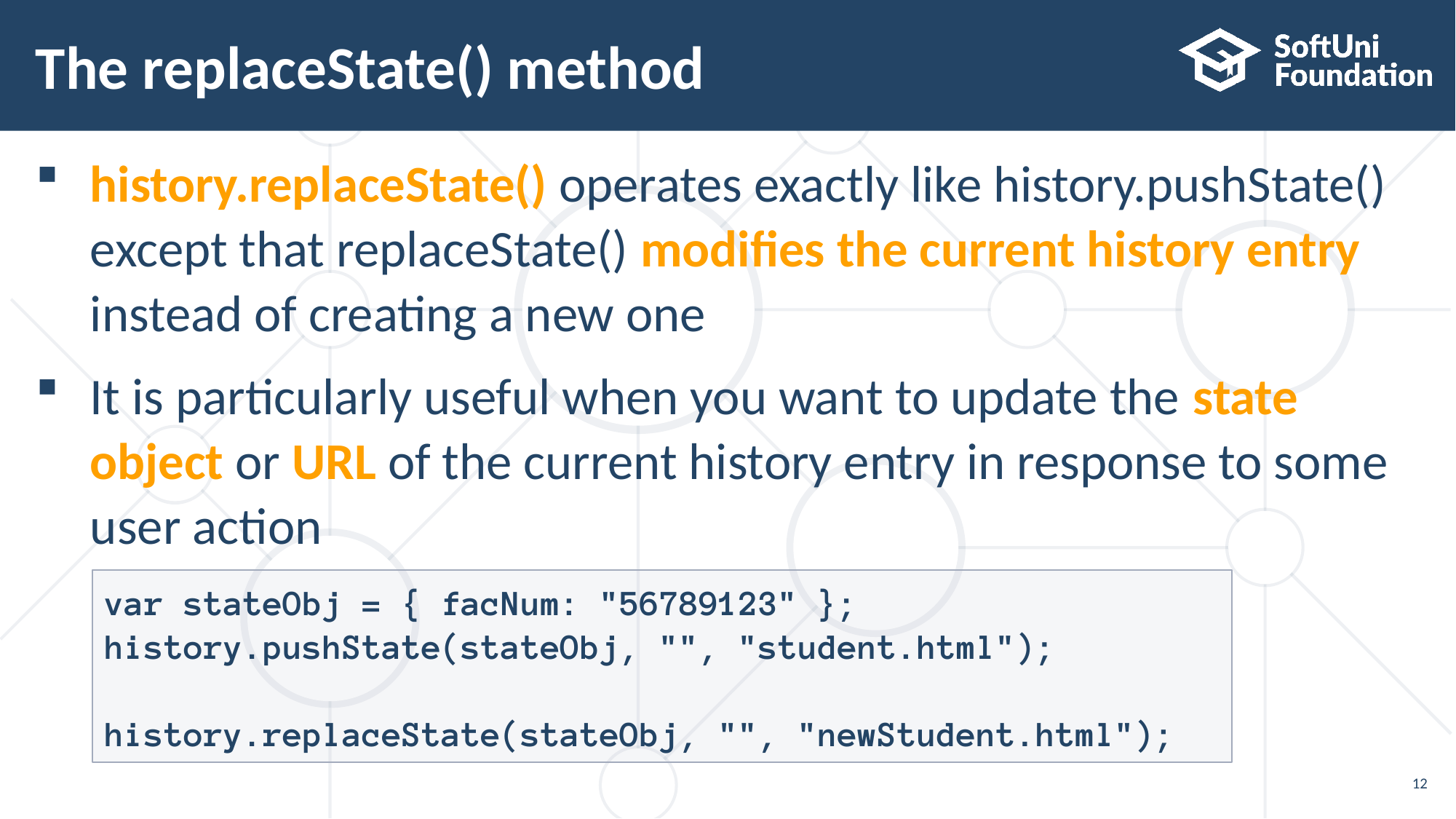

# The replaceState() method
history.replaceState() operates exactly like history.pushState()
except that replaceState() modifies the current history entry
instead of creating a new one
It is particularly useful when you want to update the state
object or URL of the current history entry in response to some user action

var stateObj = { facNum: "56789123" };
history.pushState(stateObj, "", "student.html");

history.replaceState(stateObj, "", "newStudent.html");
12